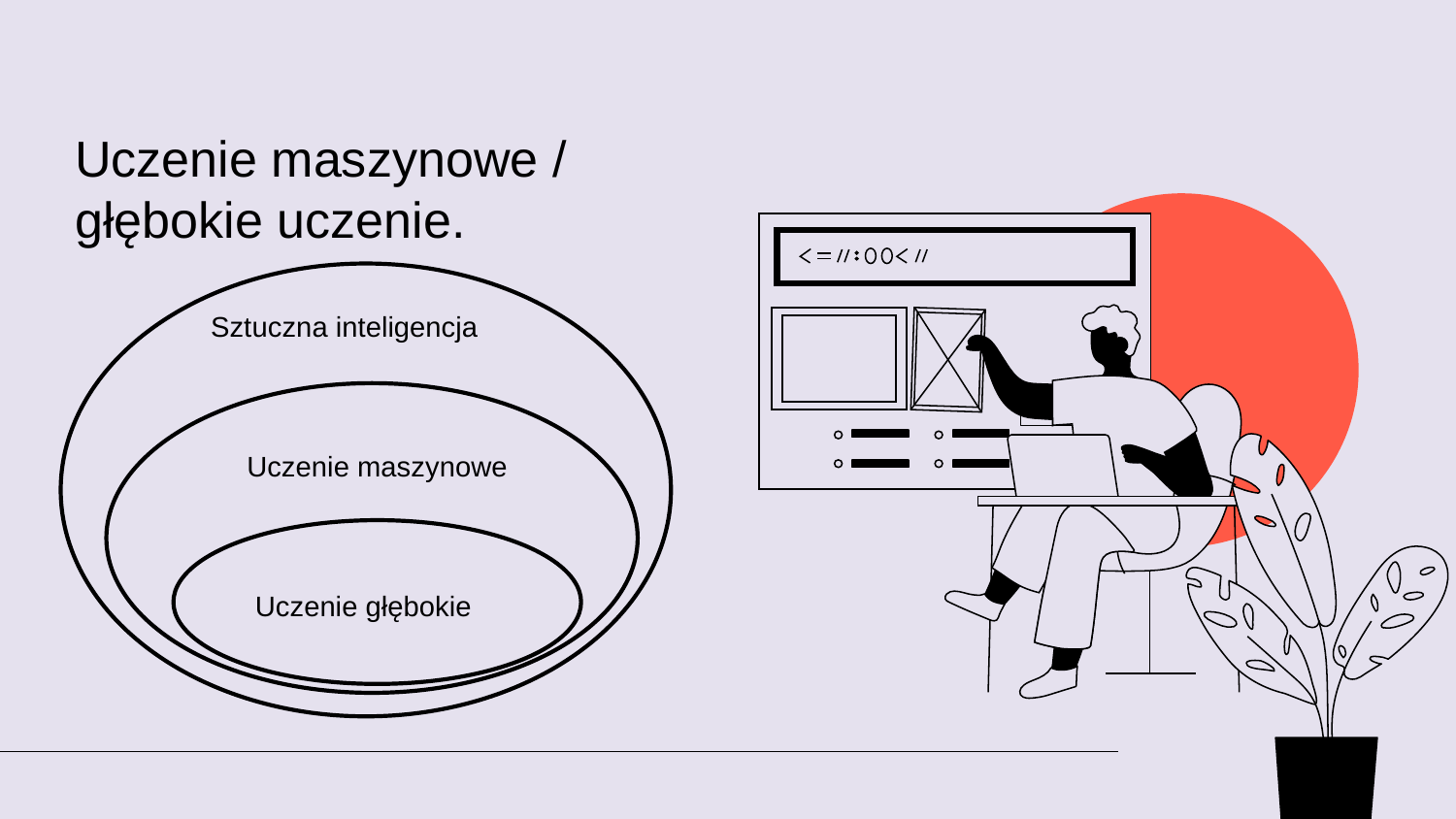

Uczenie maszynowe / głębokie uczenie.

Sztuczna inteligencja

Uczenie maszynowe

Uczenie głębokie
#